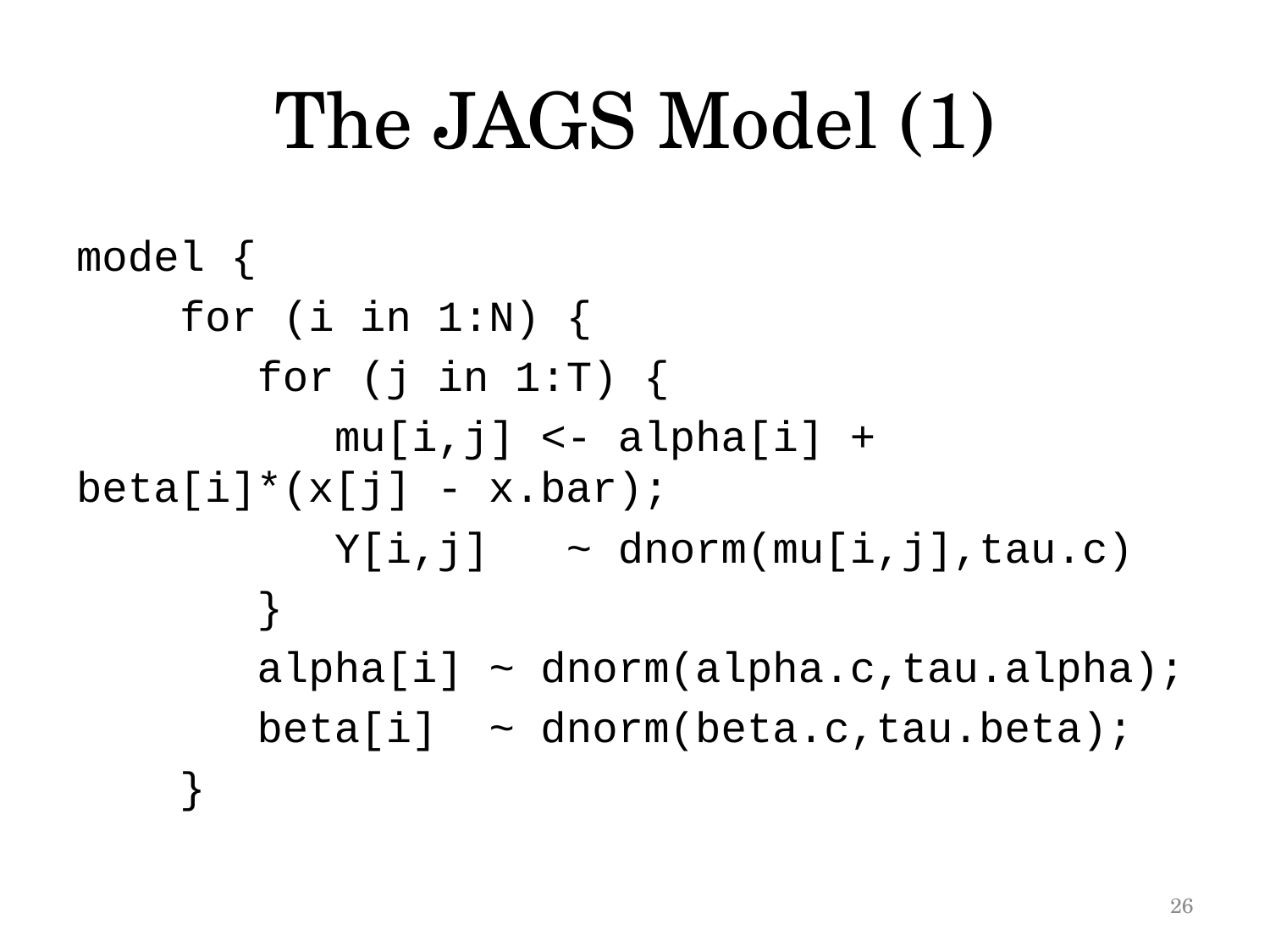

# The JAGS Model (1)
model {
    for (i in 1:N) {
       for (j in 1:T) {
          mu[i,j] <- alpha[i] + beta[i]*(x[j] - x.bar);
          Y[i,j]   ~ dnorm(mu[i,j],tau.c)
       }
       alpha[i] ~ dnorm(alpha.c,tau.alpha);
       beta[i]  ~ dnorm(beta.c,tau.beta);
    }
26